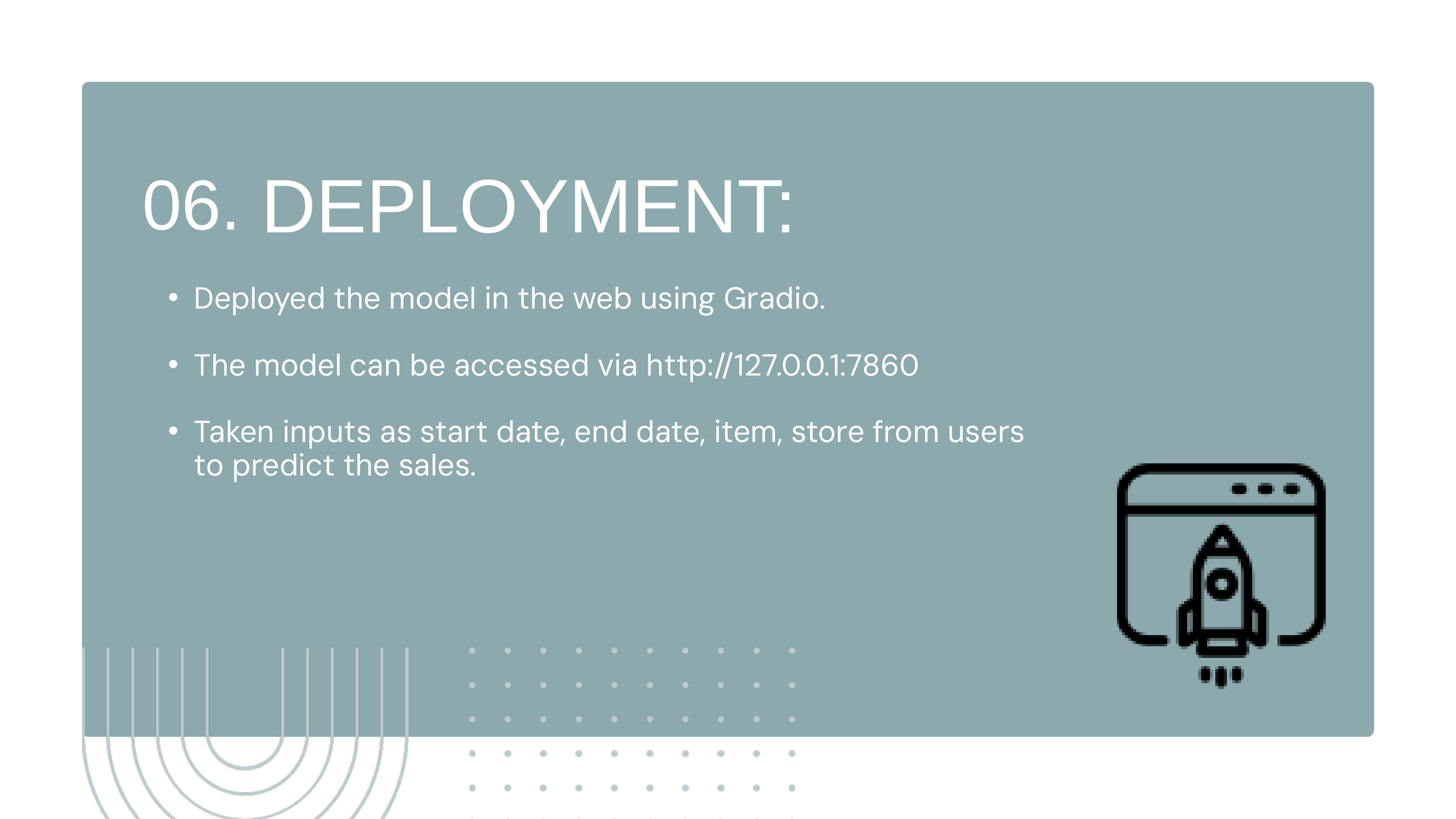

DEPLOYMENT:
06.
Deployed the model in the web using Gradio.

The model can be accessed via http://127.0.0.1:7860

Taken inputs as start date, end date, item, store from users to predict the sales.